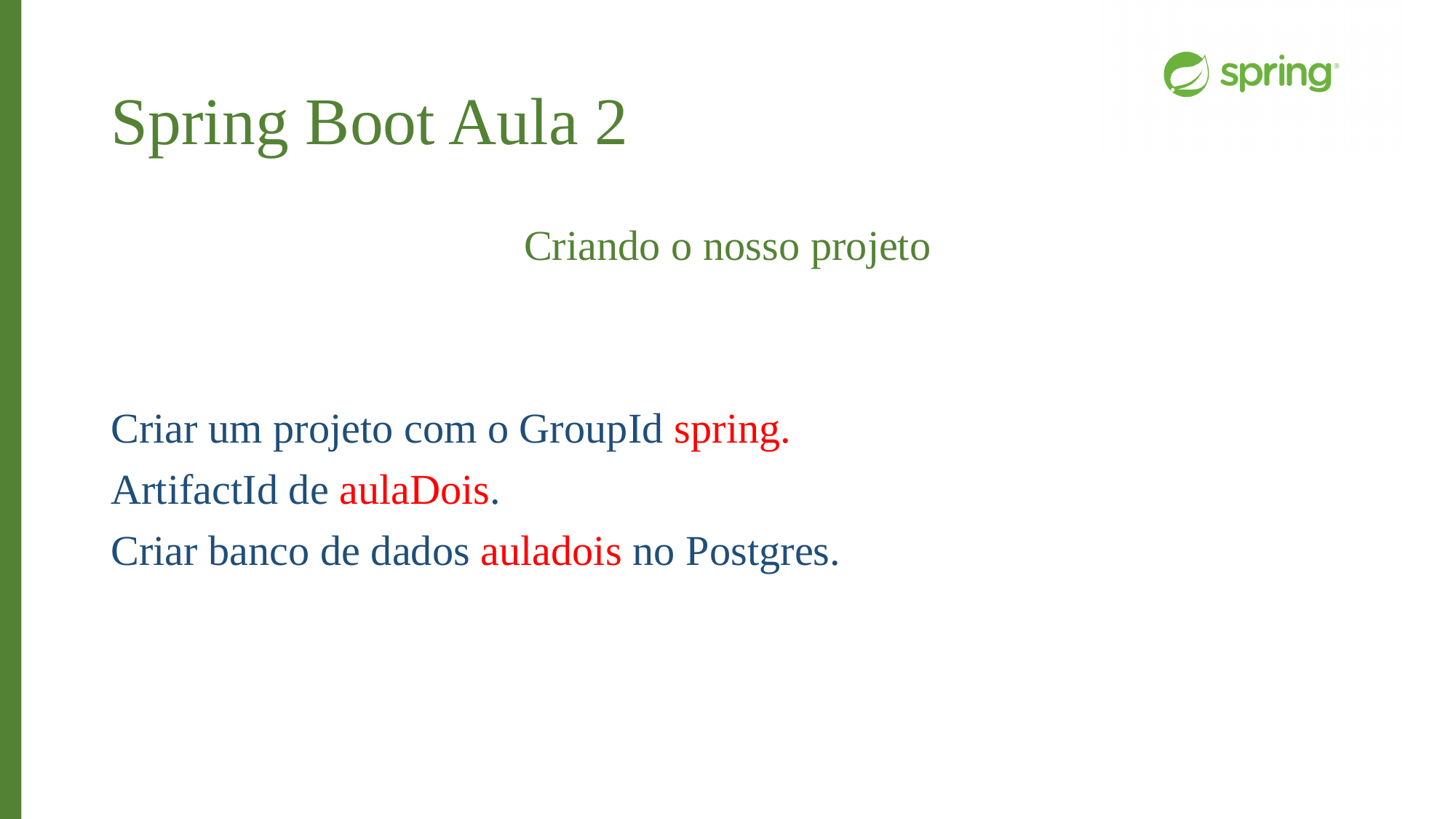

# Spring Boot Aula 2
Criando o nosso projeto

Criar um projeto com o GroupId spring.
ArtifactId de aulaDois.
Criar banco de dados auladois no Postgres.